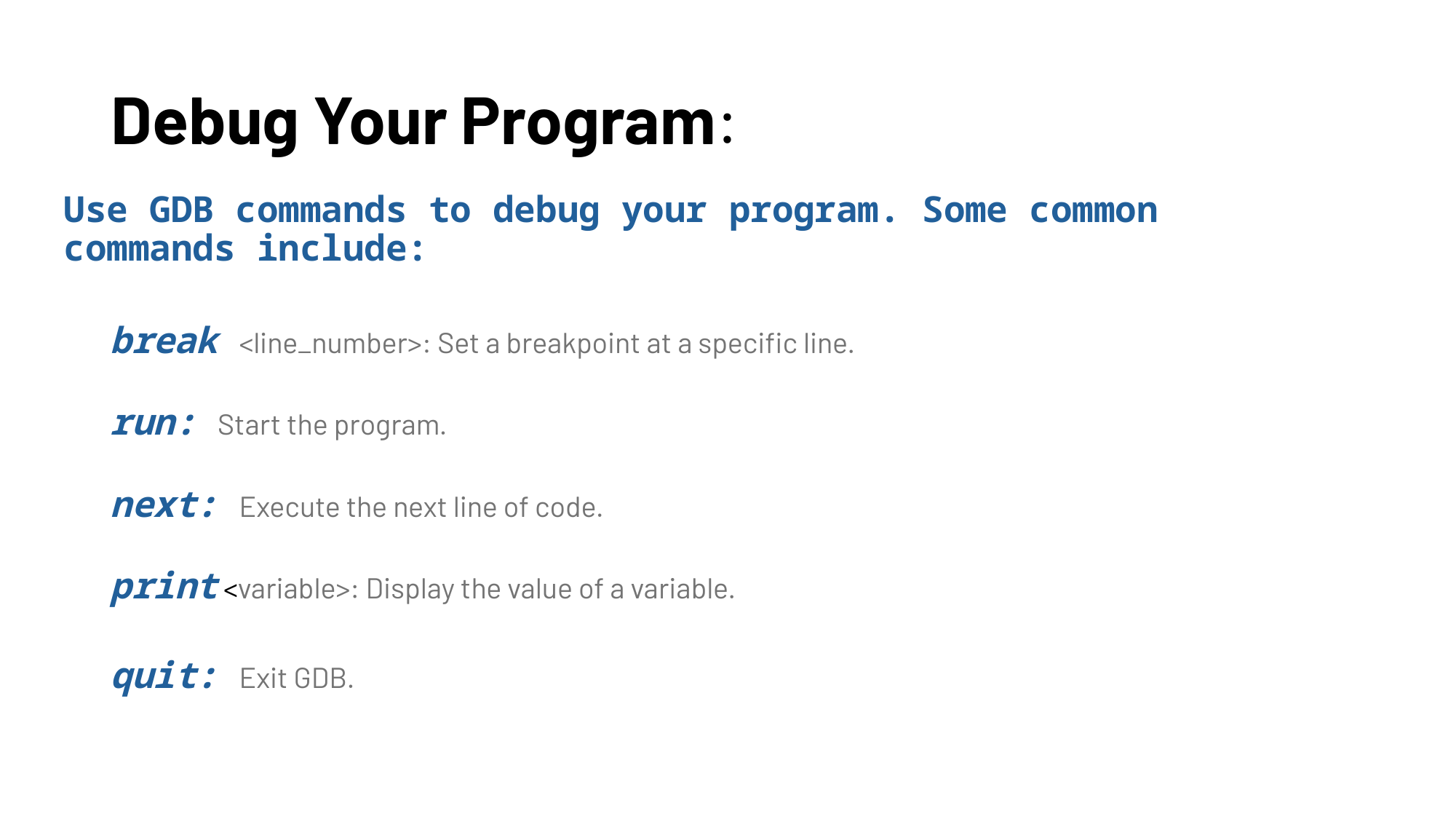

# Debug Your Program:
Use GDB commands to debug your program. Some common commands include:

break <line_number>: Set a breakpoint at a specific line.

run: Start the program.

next: Execute the next line of code.

print <variable>: Display the value of a variable.

quit: Exit GDB.